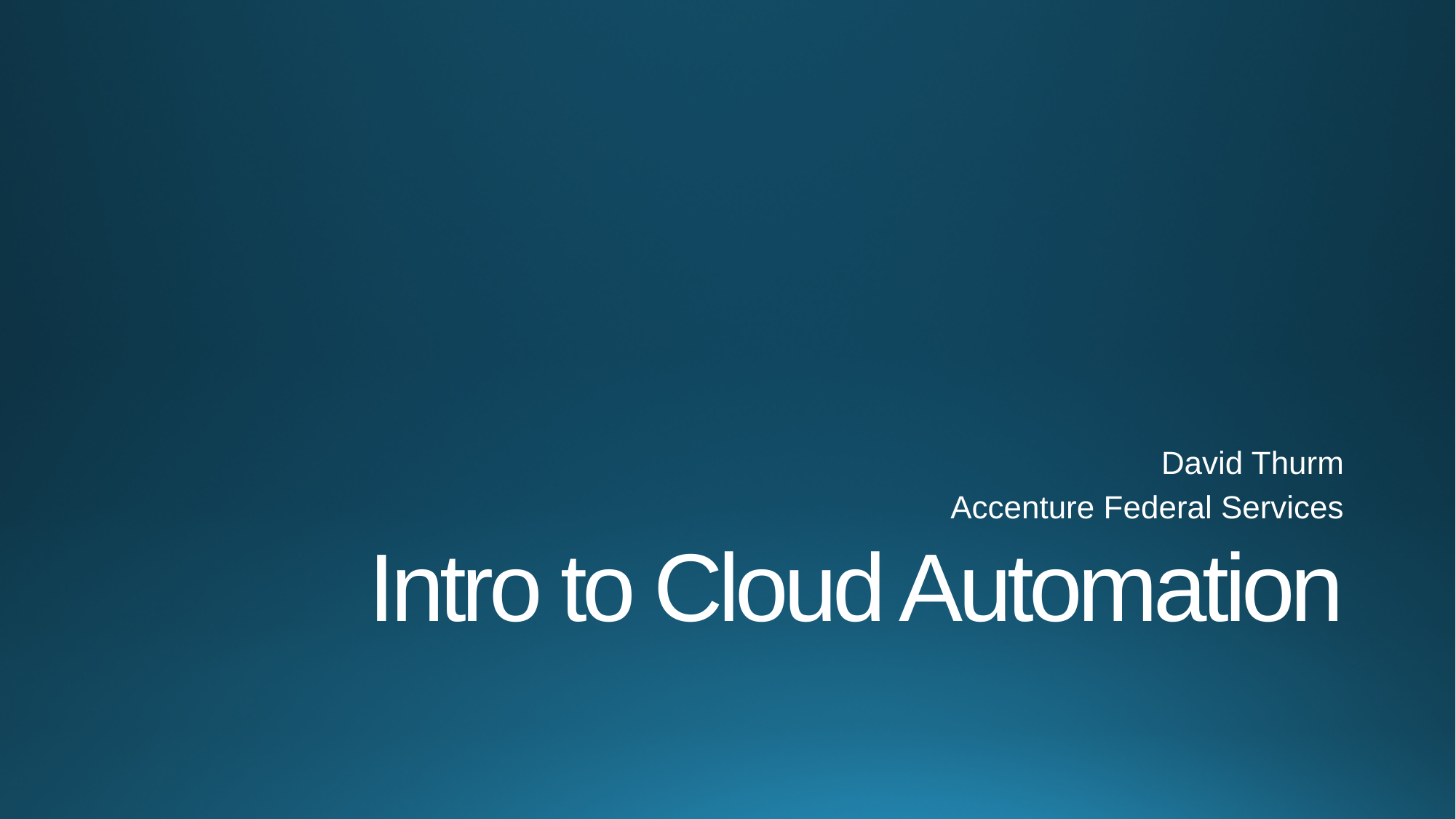

David Thurm
Accenture Federal Services
# Intro to Cloud Automation